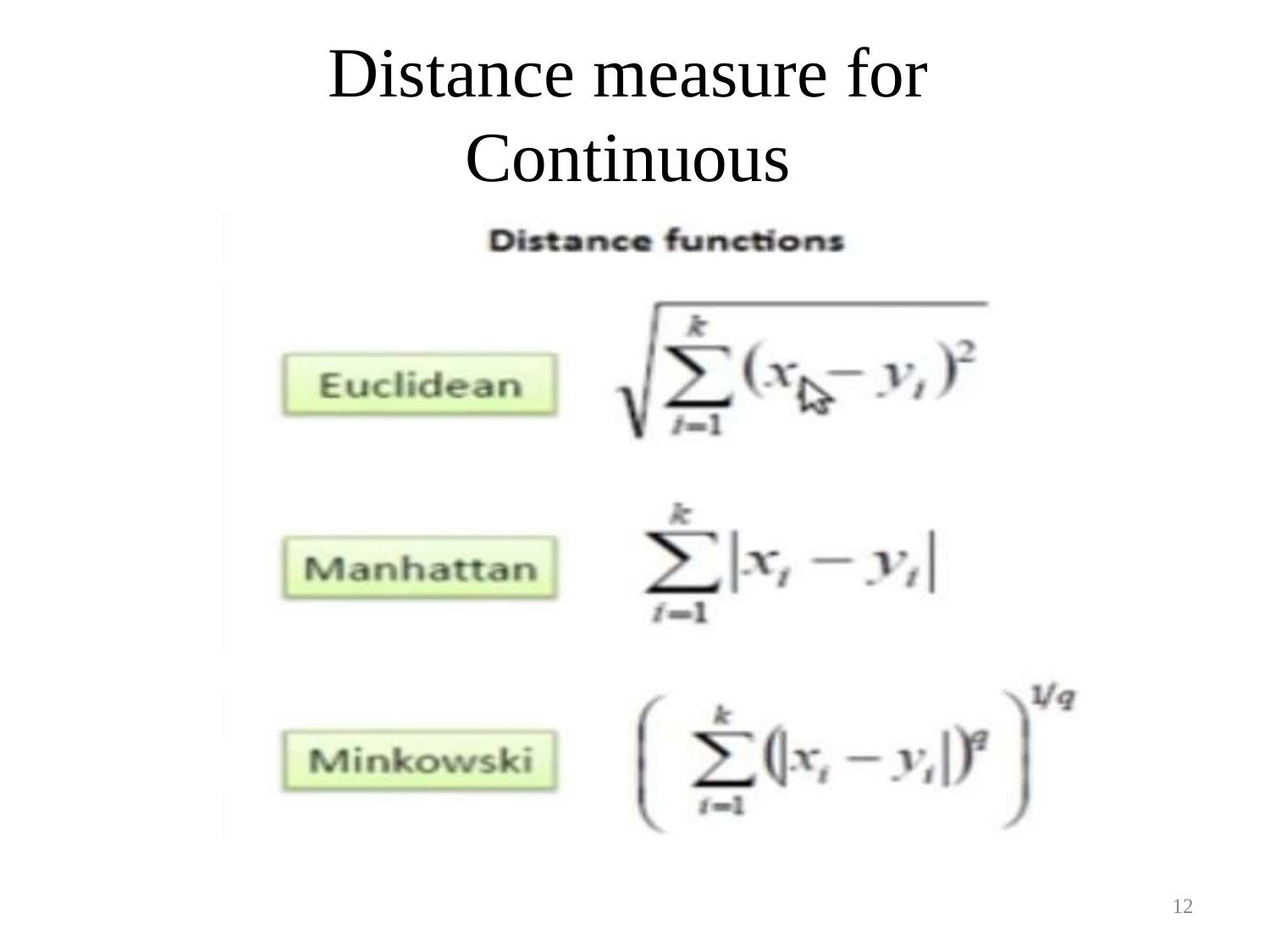

# Distance measure for Continuous
Variables

12